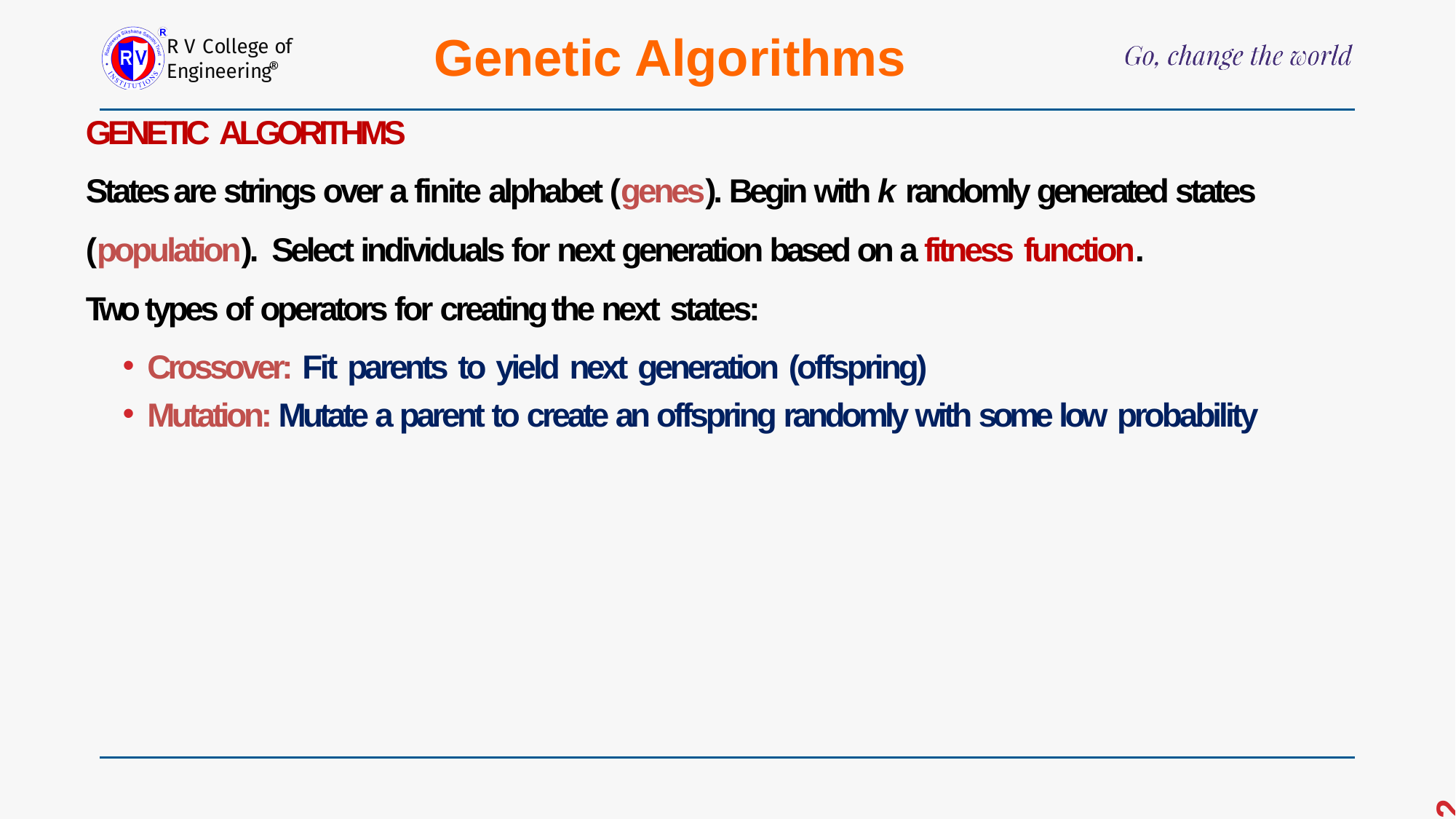

# Genetic Algorithms
GENETIC ALGORITHMS
States are strings over a finite alphabet (genes). Begin with k randomly generated states (population).  Select individuals for next generation based on a fitness function.
Two types of operators for creating the next states:
Crossover: Fit parents to yield next generation (offspring)
Mutation: Mutate a parent to create an offspring randomly with some low probability

12